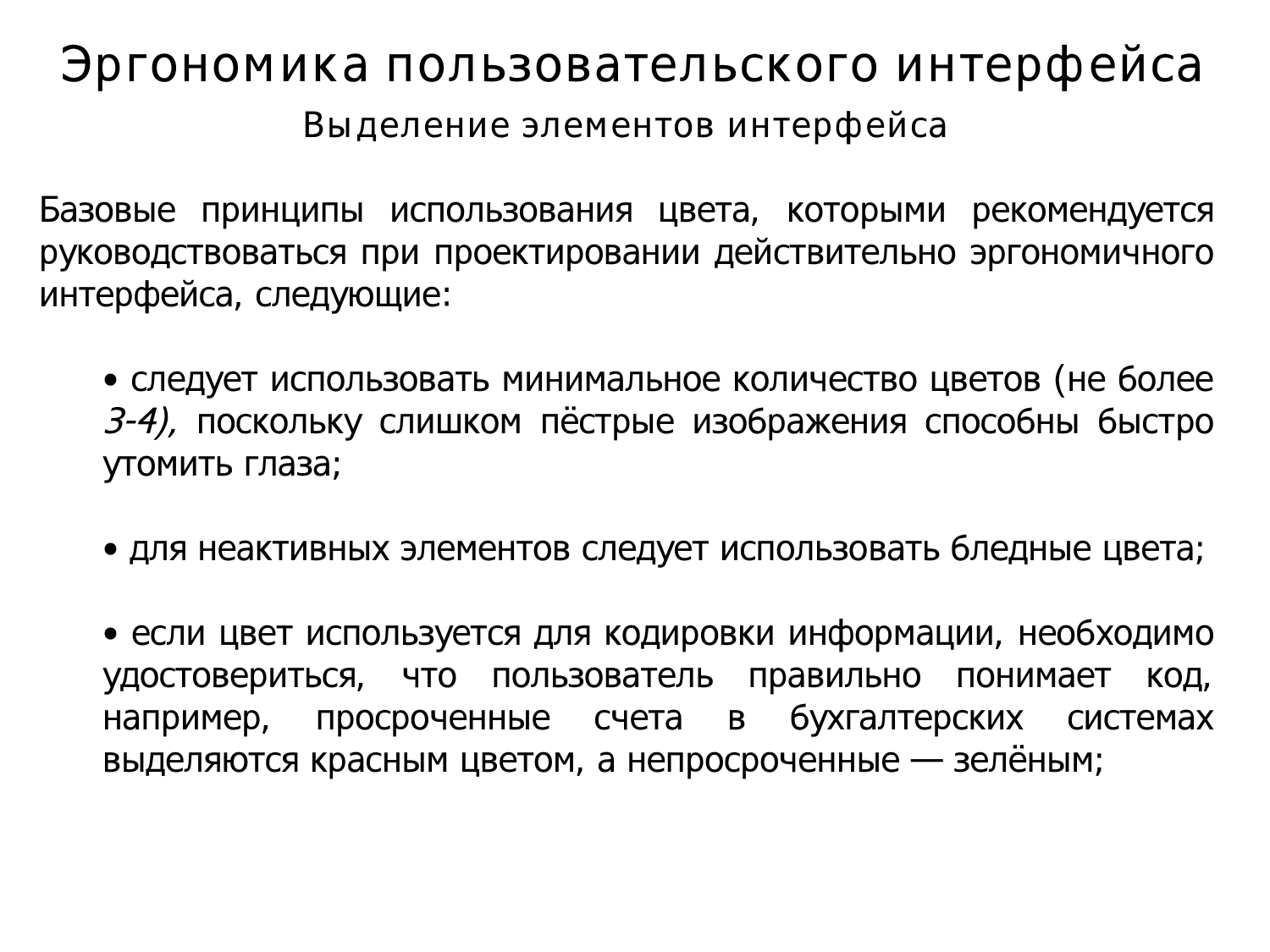

Эргономика пользовательского интерфейса
Выделение элементов интерфейса

Базовые принципы использования цвета, кото­рыми рекомендуется руководствоваться при проектировании дей­ствительно эргономичного интерфейса, следующие:

• следует использовать минимальное количество цветов (не более 3-4), поскольку слишком пёстрые изображения способны быст­ро утомить глаза;

• для неактивных элементов следует использо­вать бледные цвета;

• если цвет используется для кодировки информации, необ­ходимо удостовериться, что пользователь правильно понимает код, например, просроченные счета в бухгалтерских системах выделяются красным цветом, а непросроченные — зелёным;